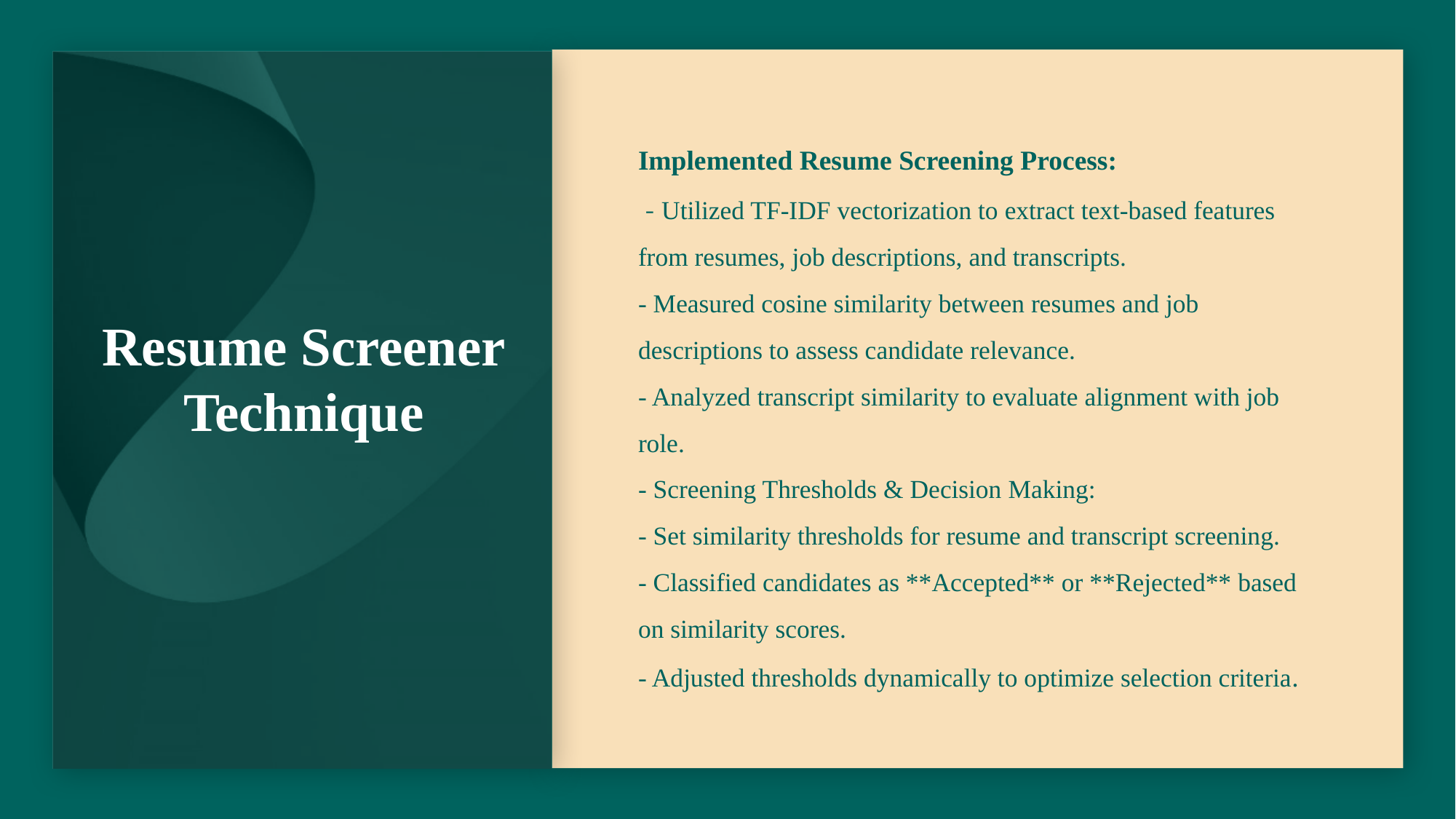

# Resume Screener Technique
Implemented Resume Screening Process:
 - Utilized TF-IDF vectorization to extract text-based features from resumes, job descriptions, and transcripts.
- Measured cosine similarity between resumes and job descriptions to assess candidate relevance.
- Analyzed transcript similarity to evaluate alignment with job role.
- Screening Thresholds & Decision Making:
- Set similarity thresholds for resume and transcript screening.
- Classified candidates as **Accepted** or **Rejected** based on similarity scores.
- Adjusted thresholds dynamically to optimize selection criteria.